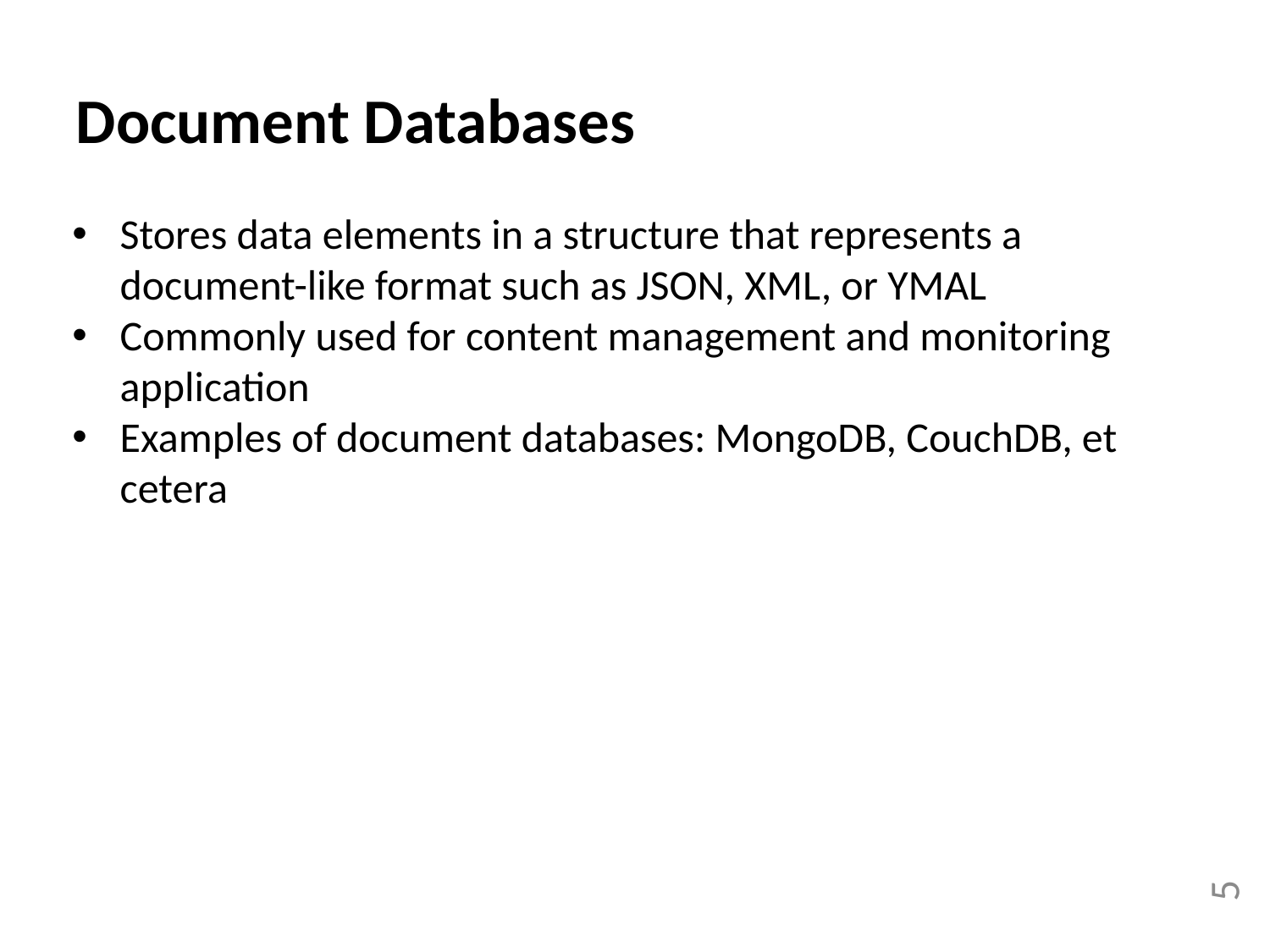

Document Databases
Stores data elements in a structure that represents a document-like format such as JSON, XML, or YMAL
Commonly used for content management and monitoring application
Examples of document databases: MongoDB, CouchDB, et cetera
5